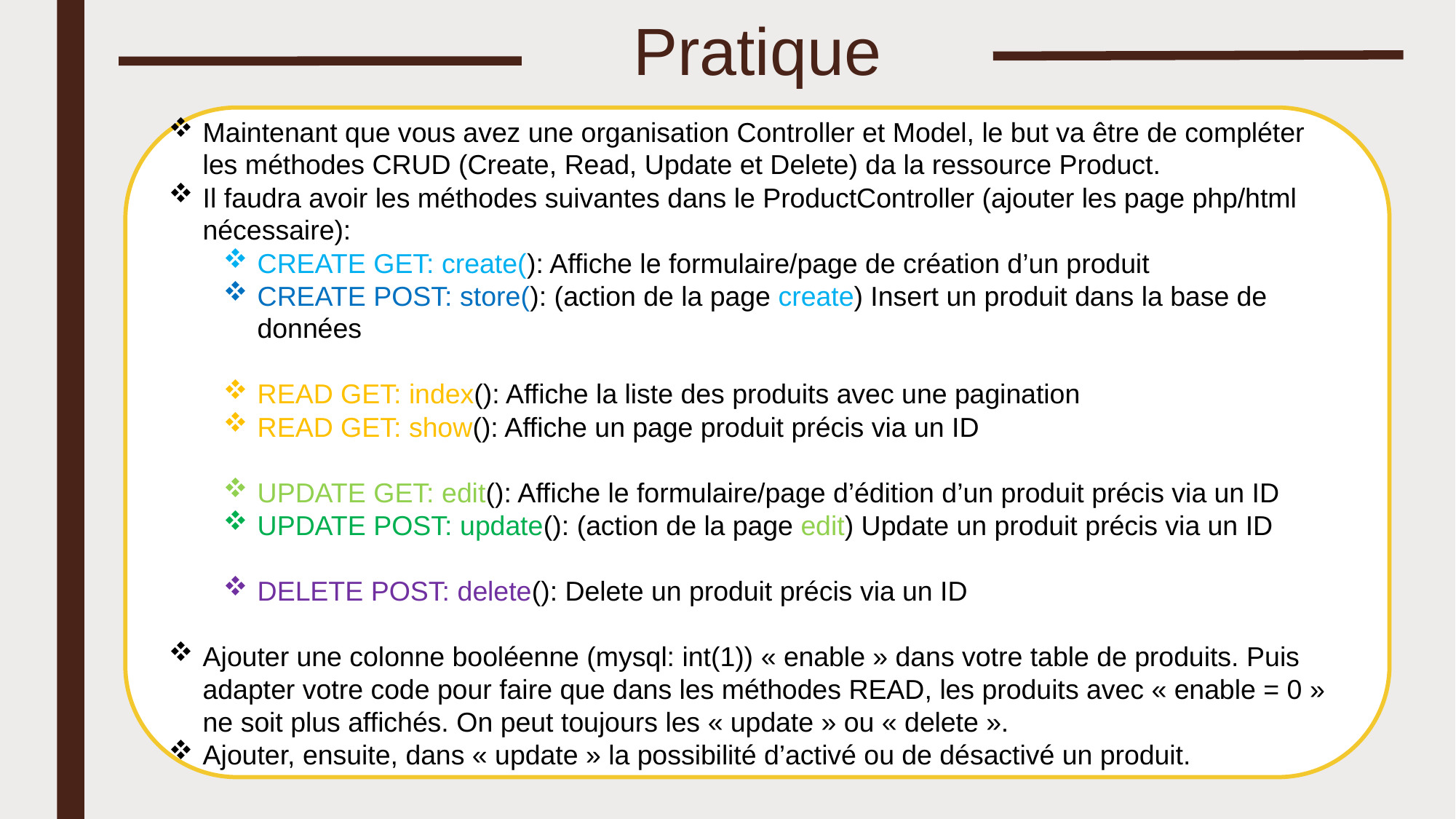

# Pratique
Maintenant que vous avez une organisation Controller et Model, le but va être de compléter les méthodes CRUD (Create, Read, Update et Delete) da la ressource Product.
Il faudra avoir les méthodes suivantes dans le ProductController (ajouter les page php/html nécessaire):
CREATE GET: create(): Affiche le formulaire/page de création d’un produit
CREATE POST: store(): (action de la page create) Insert un produit dans la base de données

READ GET: index(): Affiche la liste des produits avec une pagination
READ GET: show(): Affiche un page produit précis via un ID

UPDATE GET: edit(): Affiche le formulaire/page d’édition d’un produit précis via un ID
UPDATE POST: update(): (action de la page edit) Update un produit précis via un ID

DELETE POST: delete(): Delete un produit précis via un ID

Ajouter une colonne booléenne (mysql: int(1)) « enable » dans votre table de produits. Puis adapter votre code pour faire que dans les méthodes READ, les produits avec « enable = 0 » ne soit plus affichés. On peut toujours les « update » ou « delete ».
Ajouter, ensuite, dans « update » la possibilité d’activé ou de désactivé un produit.